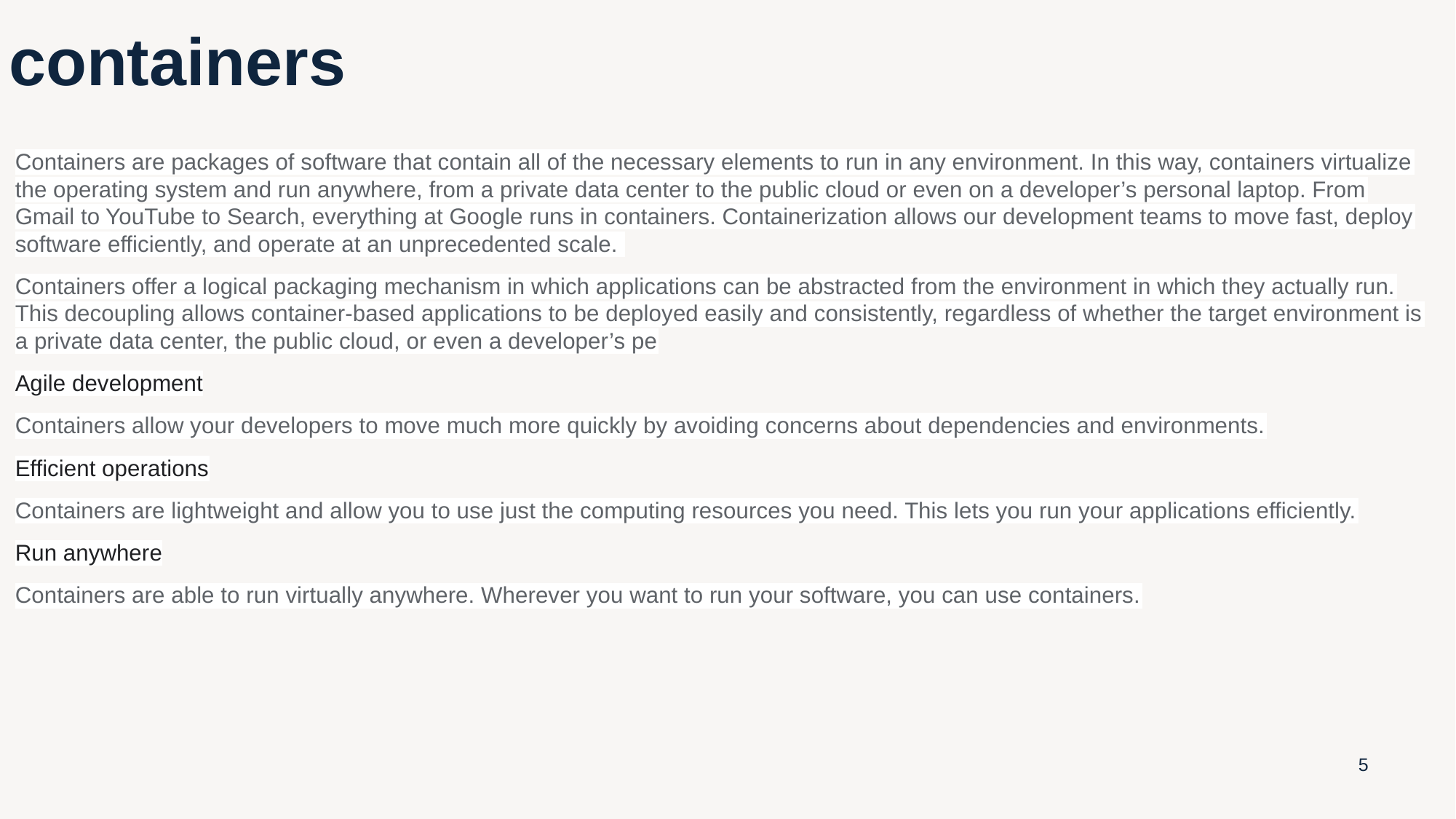

# containers
Containers are packages of software that contain all of the necessary elements to run in any environment. In this way, containers virtualize the operating system and run anywhere, from a private data center to the public cloud or even on a developer’s personal laptop. From Gmail to YouTube to Search, everything at Google runs in containers. Containerization allows our development teams to move fast, deploy software efficiently, and operate at an unprecedented scale.
Containers offer a logical packaging mechanism in which applications can be abstracted from the environment in which they actually run. This decoupling allows container-based applications to be deployed easily and consistently, regardless of whether the target environment is a private data center, the public cloud, or even a developer’s pe
Agile development
Containers allow your developers to move much more quickly by avoiding concerns about dependencies and environments.
Efficient operations
Containers are lightweight and allow you to use just the computing resources you need. This lets you run your applications efficiently.
Run anywhere
Containers are able to run virtually anywhere. Wherever you want to run your software, you can use containers.
5